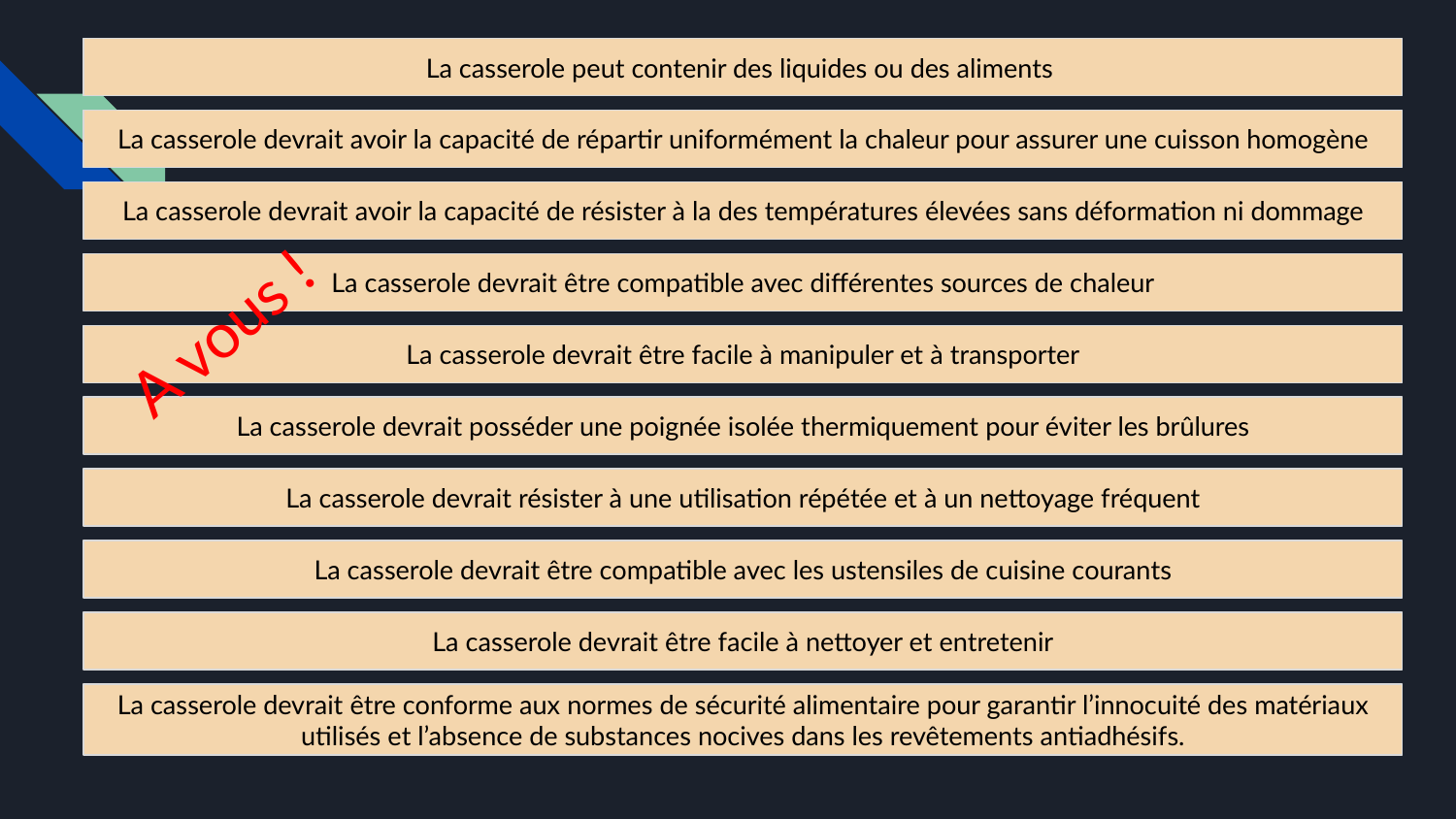

La casserole peut contenir des liquides ou des aliments
La casserole devrait avoir la capacité de répartir uniformément la chaleur pour assurer une cuisson homogène
La casserole devrait avoir la capacité de résister à la des températures élevées sans déformation ni dommage
La casserole devrait être compatible avec différentes sources de chaleur
A vous !
La casserole devrait être facile à manipuler et à transporter
La casserole devrait posséder une poignée isolée thermiquement pour éviter les brûlures
La casserole devrait résister à une utilisation répétée et à un nettoyage fréquent
La casserole devrait être compatible avec les ustensiles de cuisine courants
La casserole devrait être facile à nettoyer et entretenir
La casserole devrait être conforme aux normes de sécurité alimentaire pour garantir l’innocuité des matériaux utilisés et l’absence de substances nocives dans les revêtements antiadhésifs.